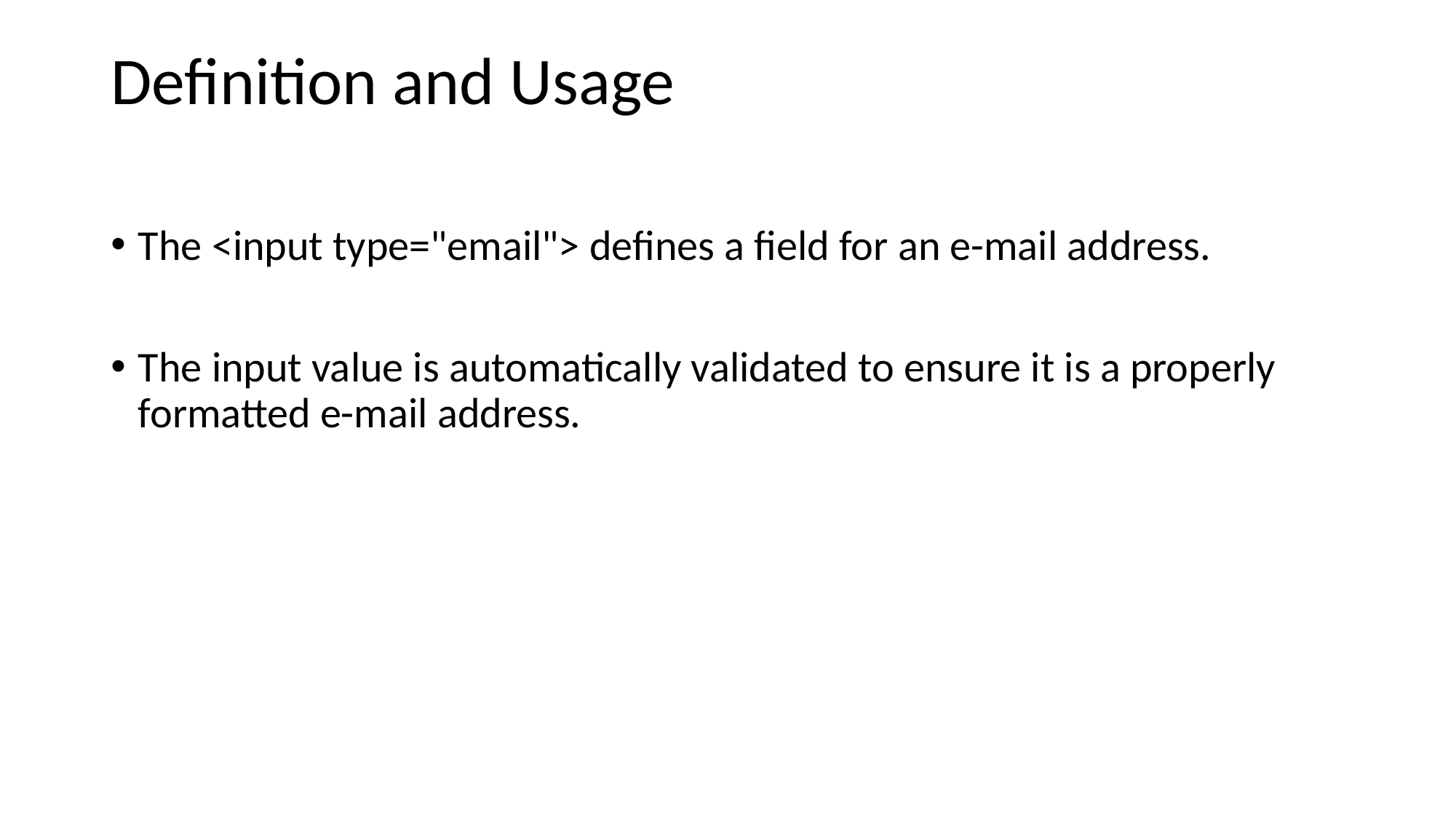

# Definition and Usage
The <input type="email"> defines a field for an e-mail address.

The input value is automatically validated to ensure it is a properly formatted e-mail address.